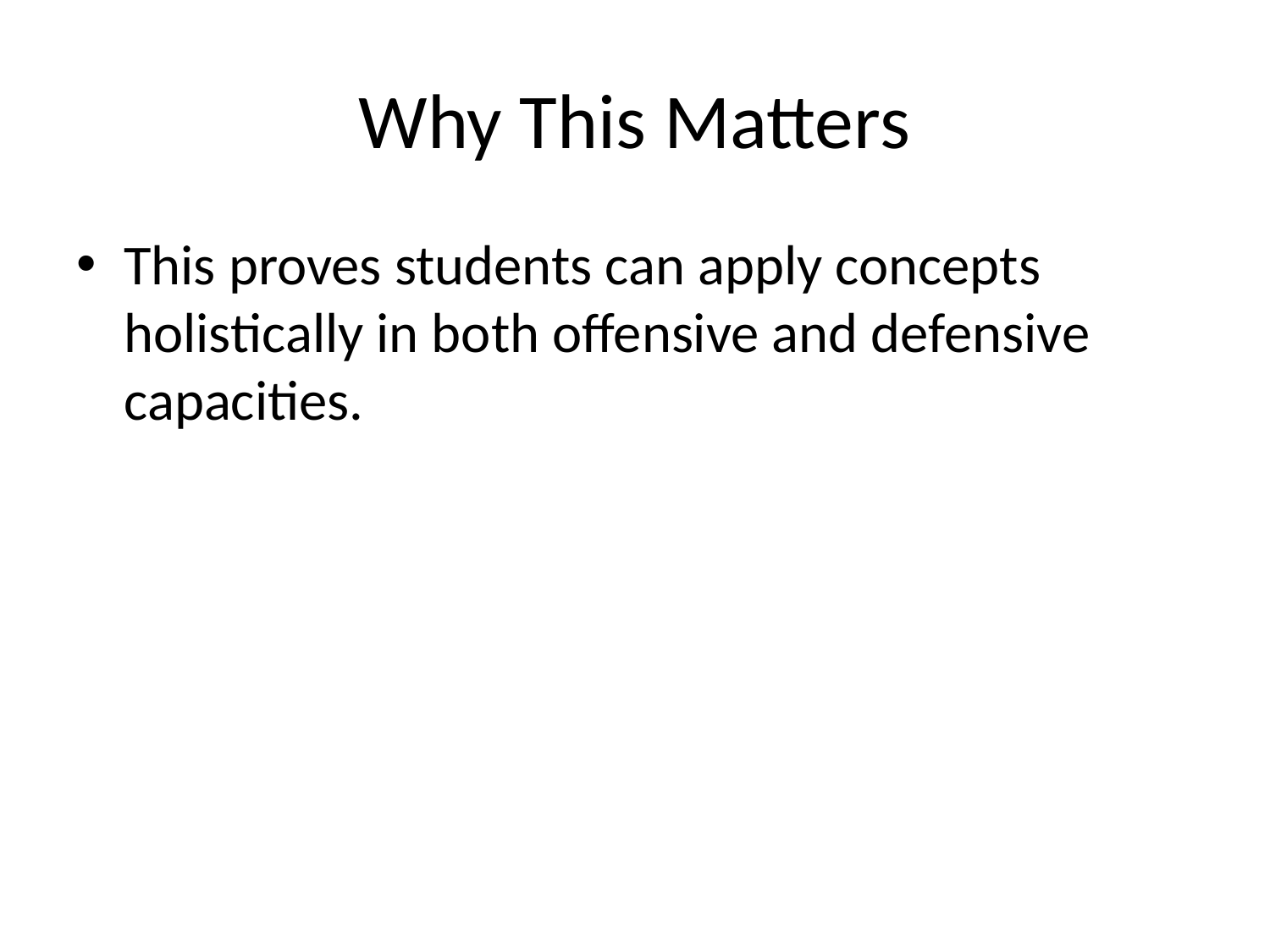

# Why This Matters
This proves students can apply concepts holistically in both offensive and defensive capacities.